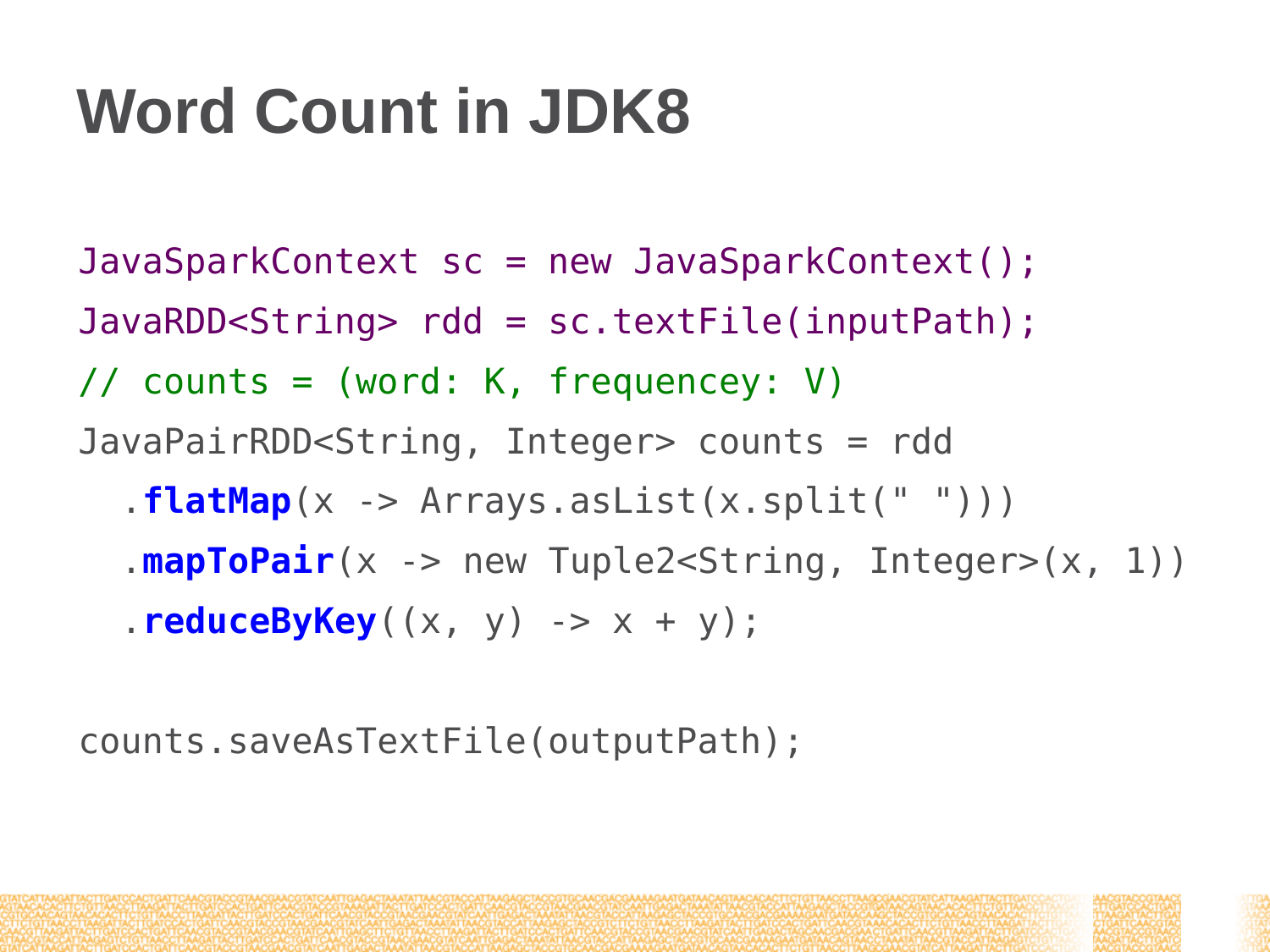

# Word Count in JDK8
JavaSparkContext sc = new JavaSparkContext();
JavaRDD<String> rdd = sc.textFile(inputPath);
// counts = (word: K, frequencey: V)
JavaPairRDD<String, Integer> counts = rdd
  .flatMap(x -> Arrays.asList(x.split(" ")))
  .mapToPair(x -> new Tuple2<String, Integer>(x, 1))
  .reduceByKey((x, y) -> x + y);

counts.saveAsTextFile(outputPath);